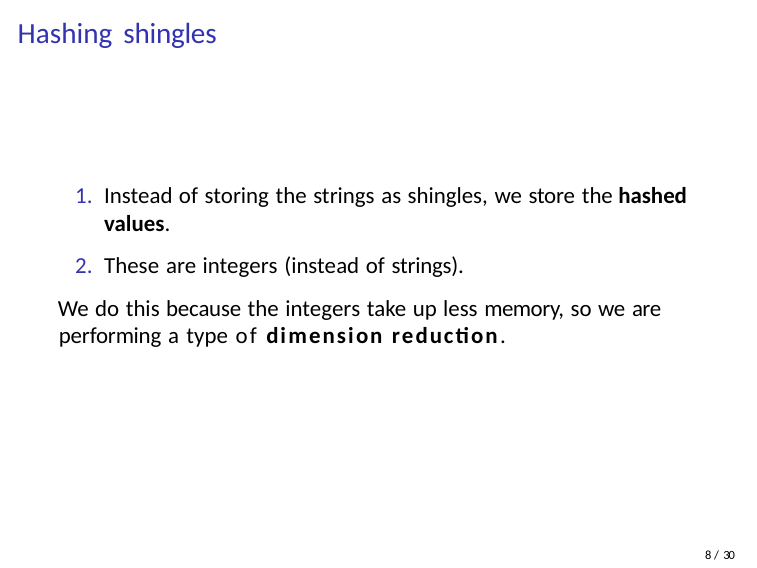

# Hashing shingles
Instead of storing the strings as shingles, we store the hashed values.
These are integers (instead of strings).
We do this because the integers take up less memory, so we are performing a type of dimension reduction.
8 / 30